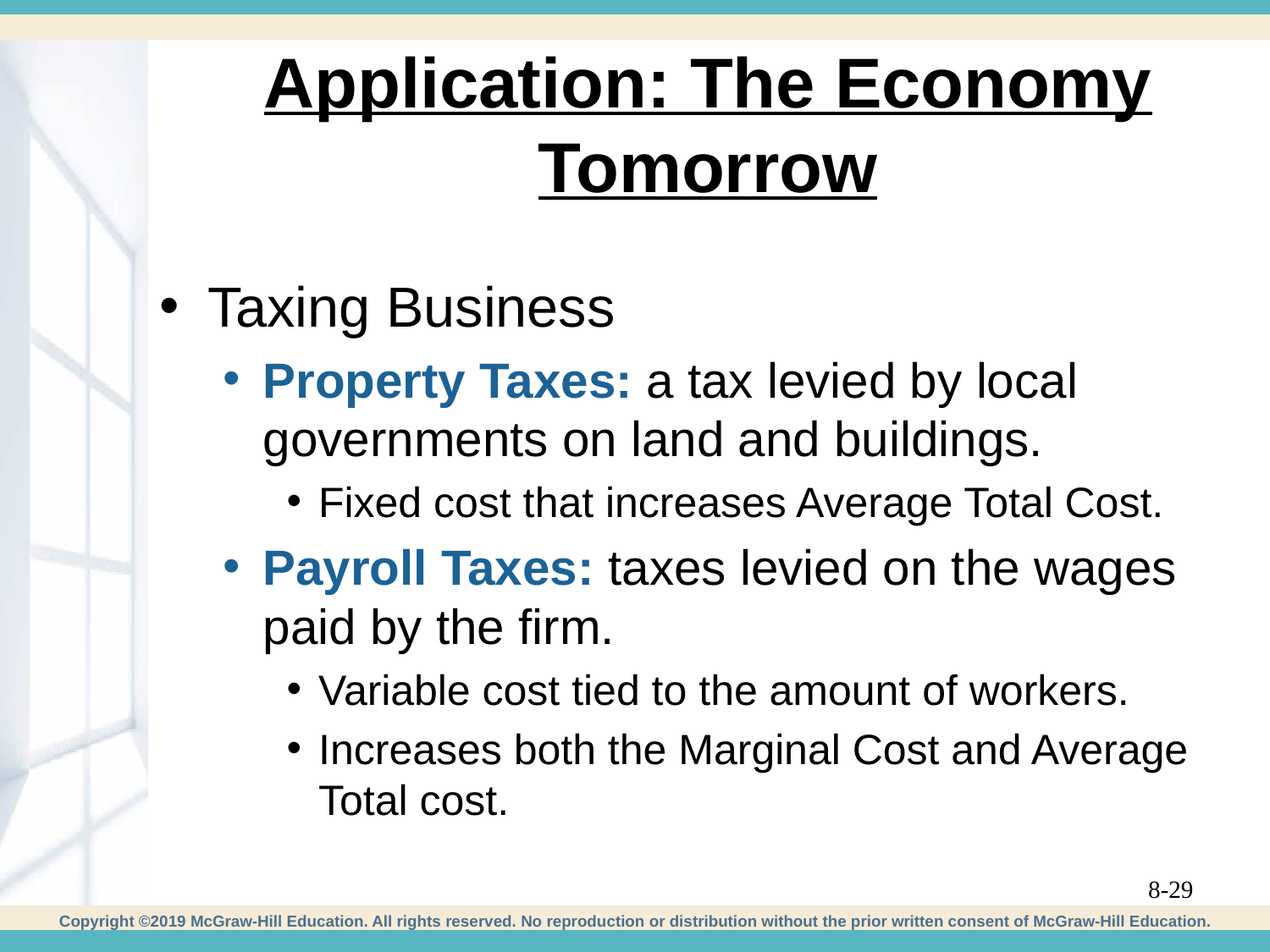

# Application: The Economy Tomorrow
Taxing Business
Property Taxes: a tax levied by local governments on land and buildings.
Fixed cost that increases Average Total Cost.
Payroll Taxes: taxes levied on the wages paid by the firm.
Variable cost tied to the amount of workers.
Increases both the Marginal Cost and Average Total cost.
8-29